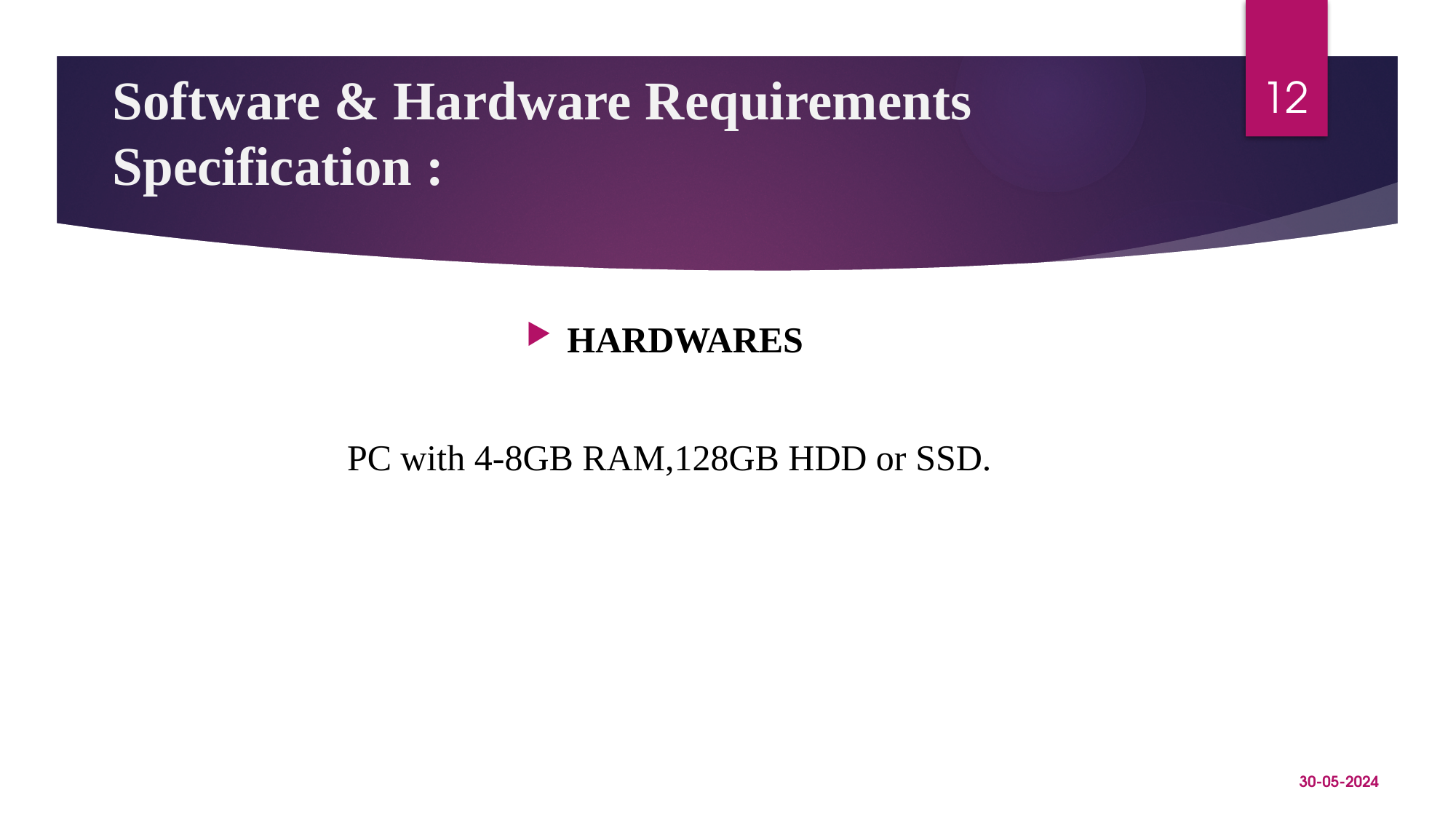

12
# Software & Hardware Requirements  Specification :
HARDWARES

 PC with 4-8GB RAM,128GB HDD or SSD.

30-05-2024